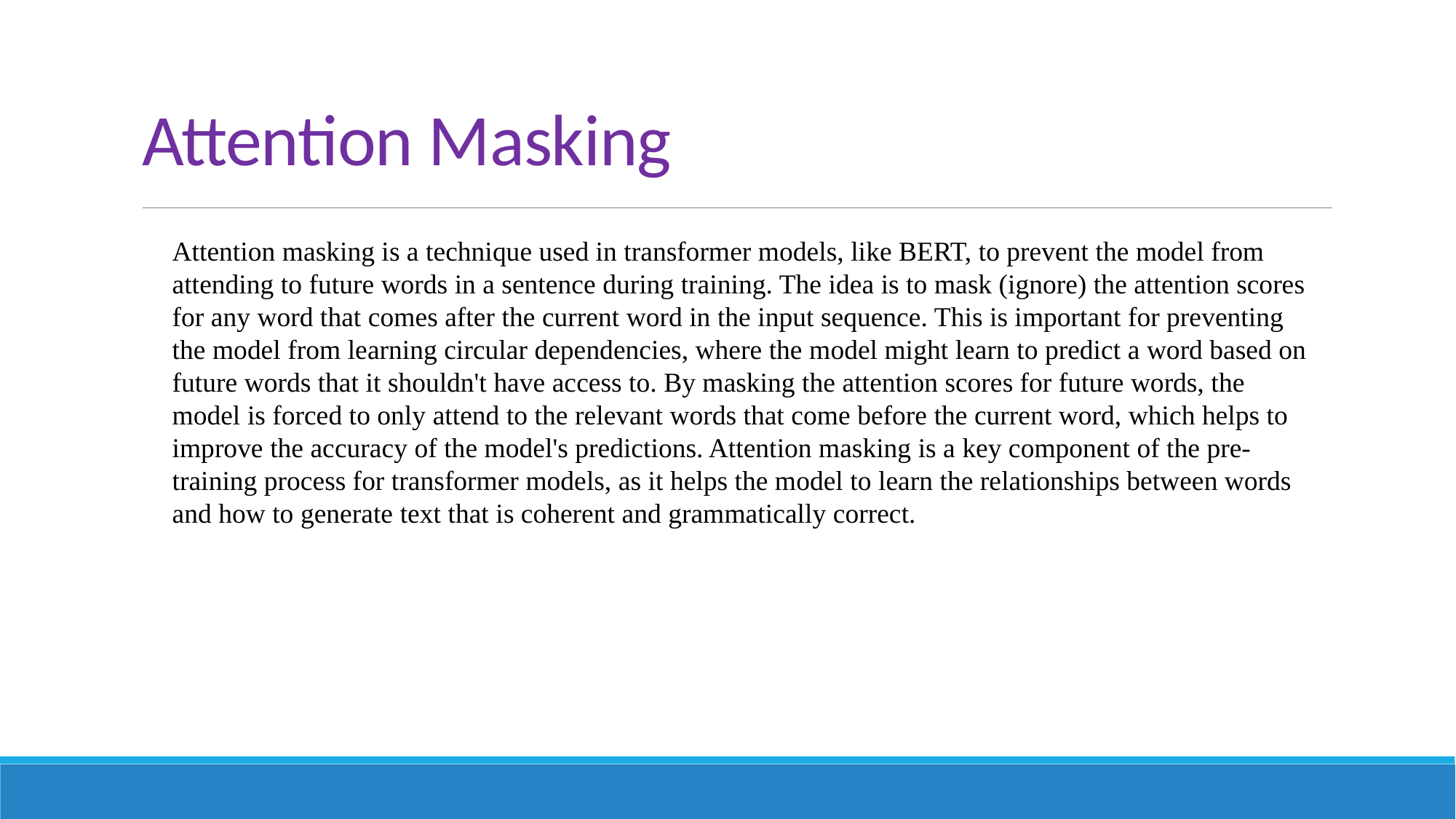

# Attention Masking
Attention masking is a technique used in transformer models, like BERT, to prevent the model from attending to future words in a sentence during training. The idea is to mask (ignore) the attention scores for any word that comes after the current word in the input sequence. This is important for preventing the model from learning circular dependencies, where the model might learn to predict a word based on future words that it shouldn't have access to. By masking the attention scores for future words, the model is forced to only attend to the relevant words that come before the current word, which helps to improve the accuracy of the model's predictions. Attention masking is a key component of the pre-training process for transformer models, as it helps the model to learn the relationships between words and how to generate text that is coherent and grammatically correct.